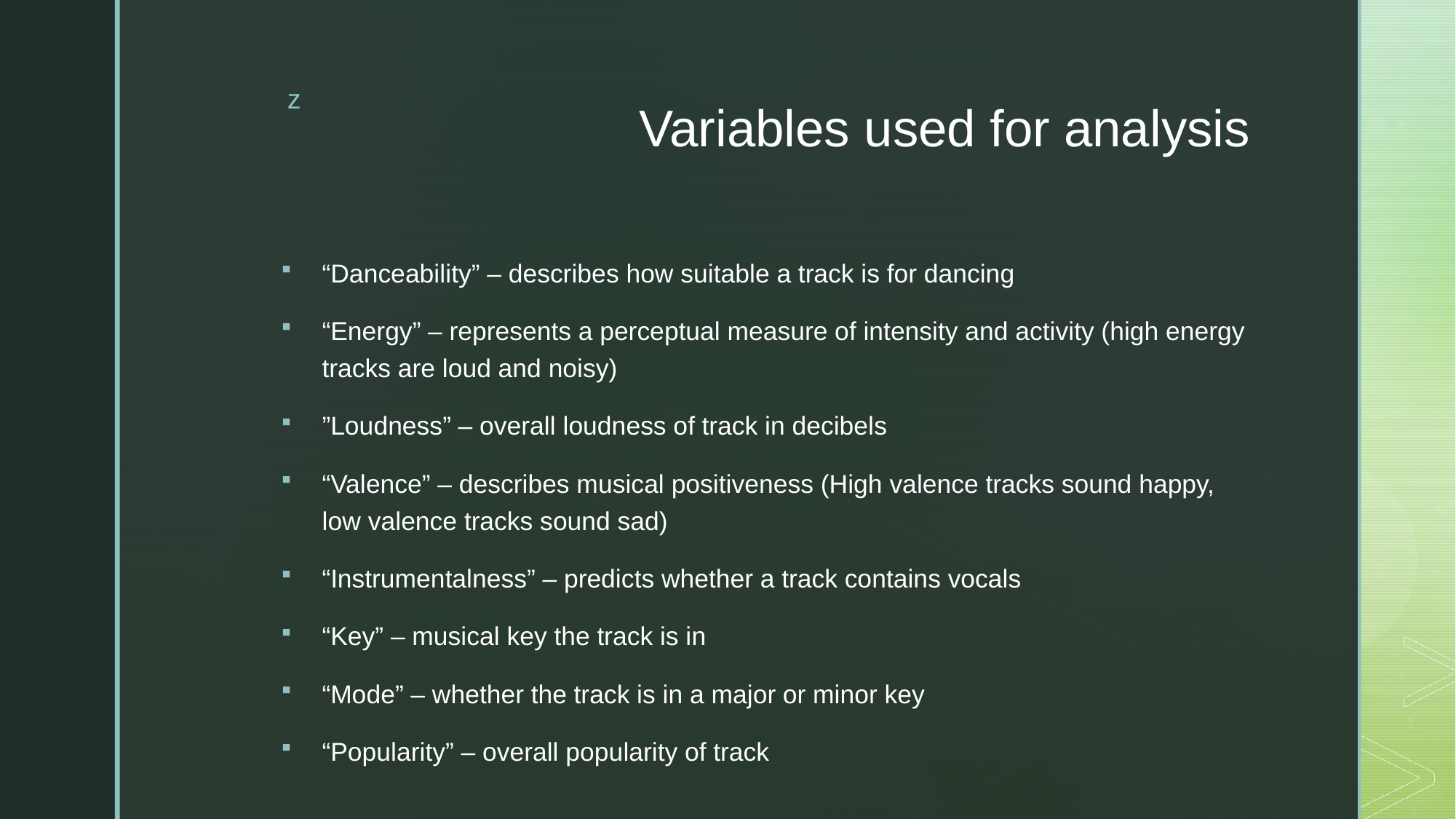

# Variables used for analysis
“Danceability” – describes how suitable a track is for dancing
“Energy” – represents a perceptual measure of intensity and activity (high energy tracks are loud and noisy)
”Loudness” – overall loudness of track in decibels
“Valence” – describes musical positiveness (High valence tracks sound happy, low valence tracks sound sad)
“Instrumentalness” – predicts whether a track contains vocals
“Key” – musical key the track is in
“Mode” – whether the track is in a major or minor key
“Popularity” – overall popularity of track